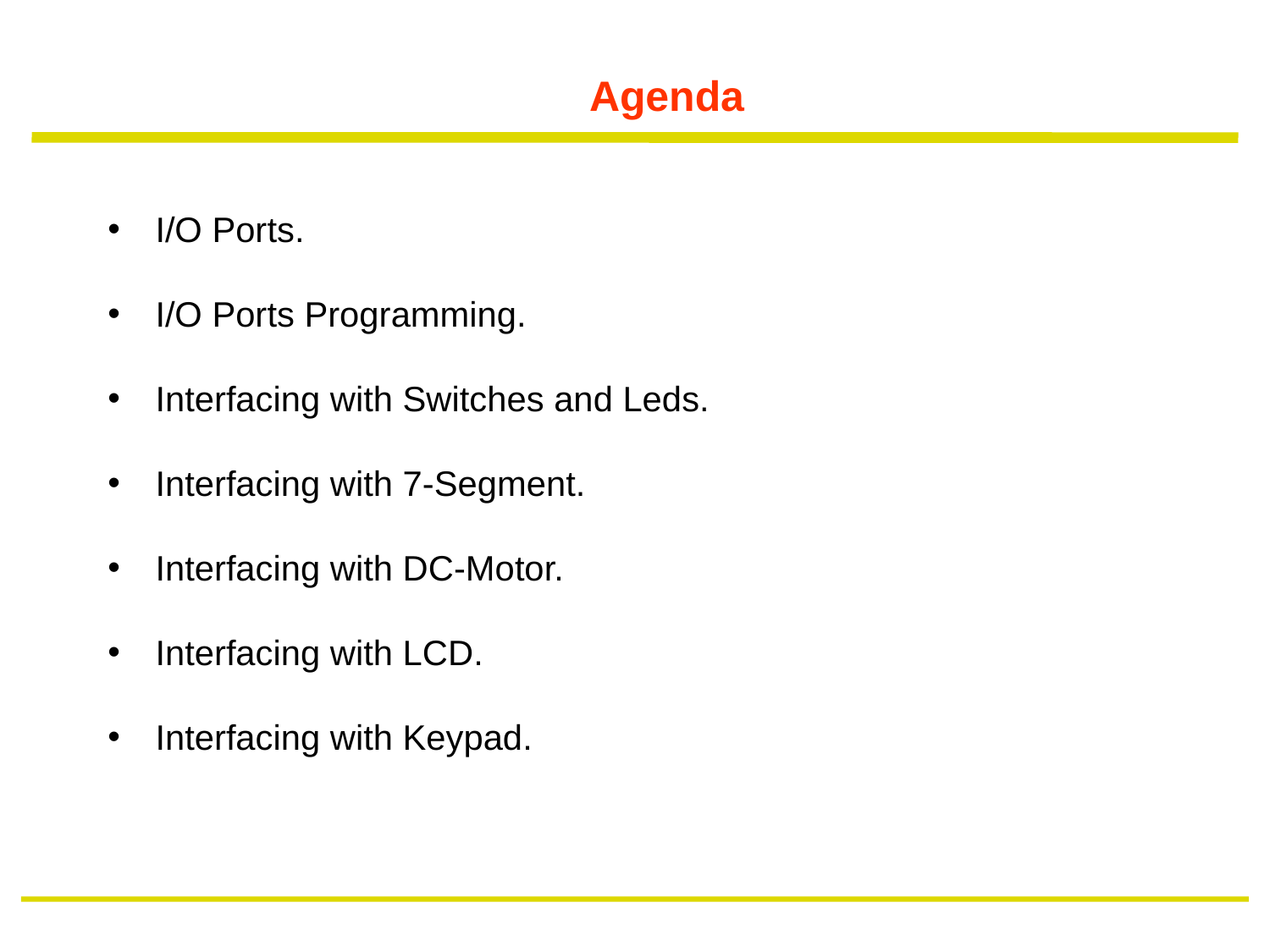

# Agenda
I/O Ports.

I/O Ports Programming.

Interfacing with Switches and Leds.

Interfacing with 7-Segment.

Interfacing with DC-Motor.

Interfacing with LCD.

Interfacing with Keypad.